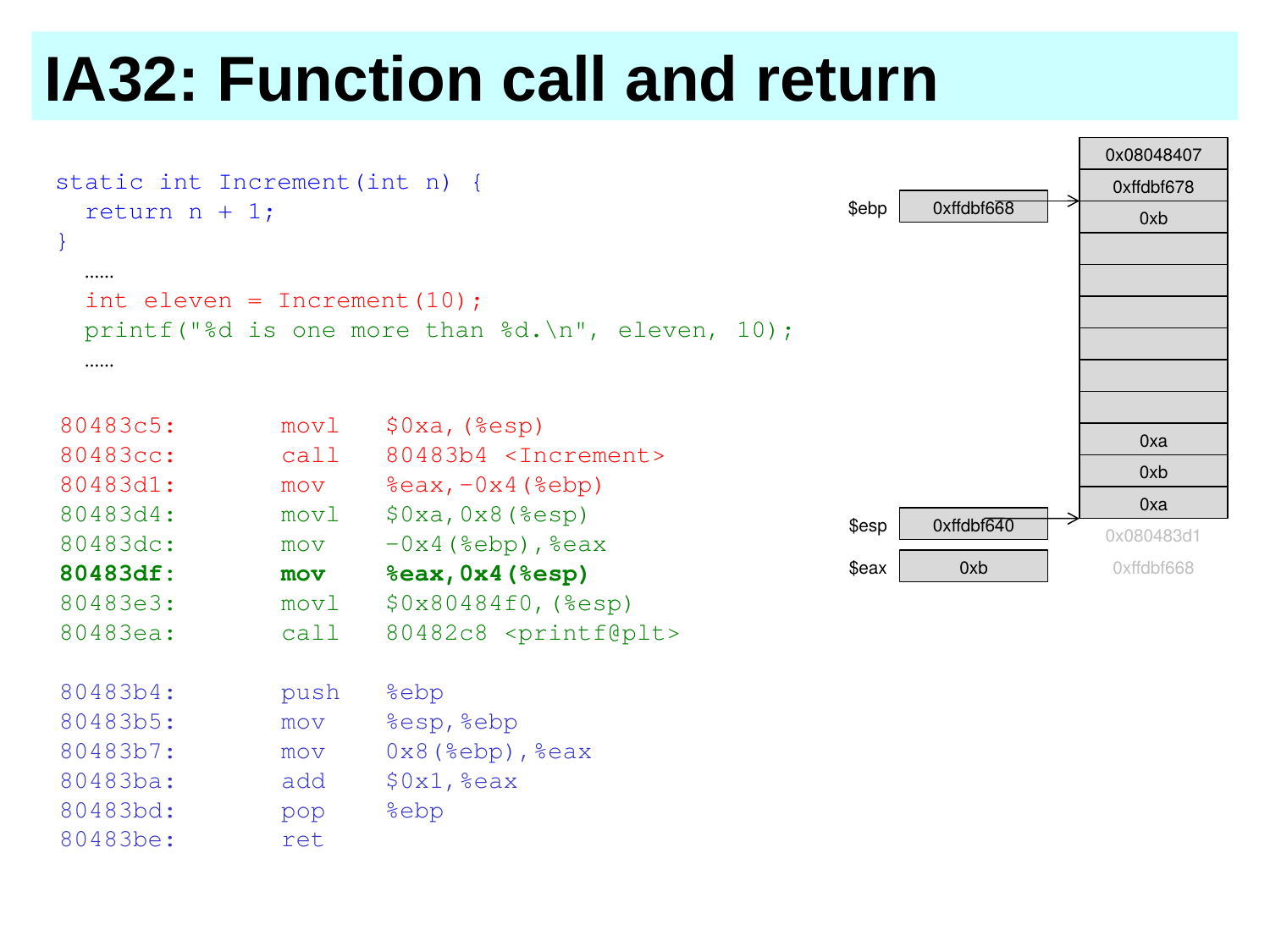

IA32: Function call and return
0x08048407
static int Increment(int n) {
  return n + 1;
}
  ……
  int eleven = Increment(10);
  printf("%d is one more than %d.\n", eleven, 10);
  ……
0xffdbf678
$ebp
0xffdbf668
0xb

 80483c5:       movl   $0xa,(%esp)
 80483cc:       call   80483b4 <Increment>
 80483d1:       mov    %eax,-0x4(%ebp)
 80483d4:       movl   $0xa,0x8(%esp)
 80483dc:       mov    -0x4(%ebp),%eax
 80483df:       mov    %eax,0x4(%esp)
 80483e3:       movl   $0x80484f0,(%esp)
 80483ea:       call   80482c8 <printf@plt>

 80483b4:       push   %ebp
 80483b5:       mov    %esp,%ebp
 80483b7:       mov    0x8(%ebp),%eax
 80483ba:       add    $0x1,%eax
 80483bd:       pop    %ebp
 80483be:       ret
0xa
0xb
0xa
$esp
0xffdbf640
0x080483d1
$eax
0xb
0xffdbf668